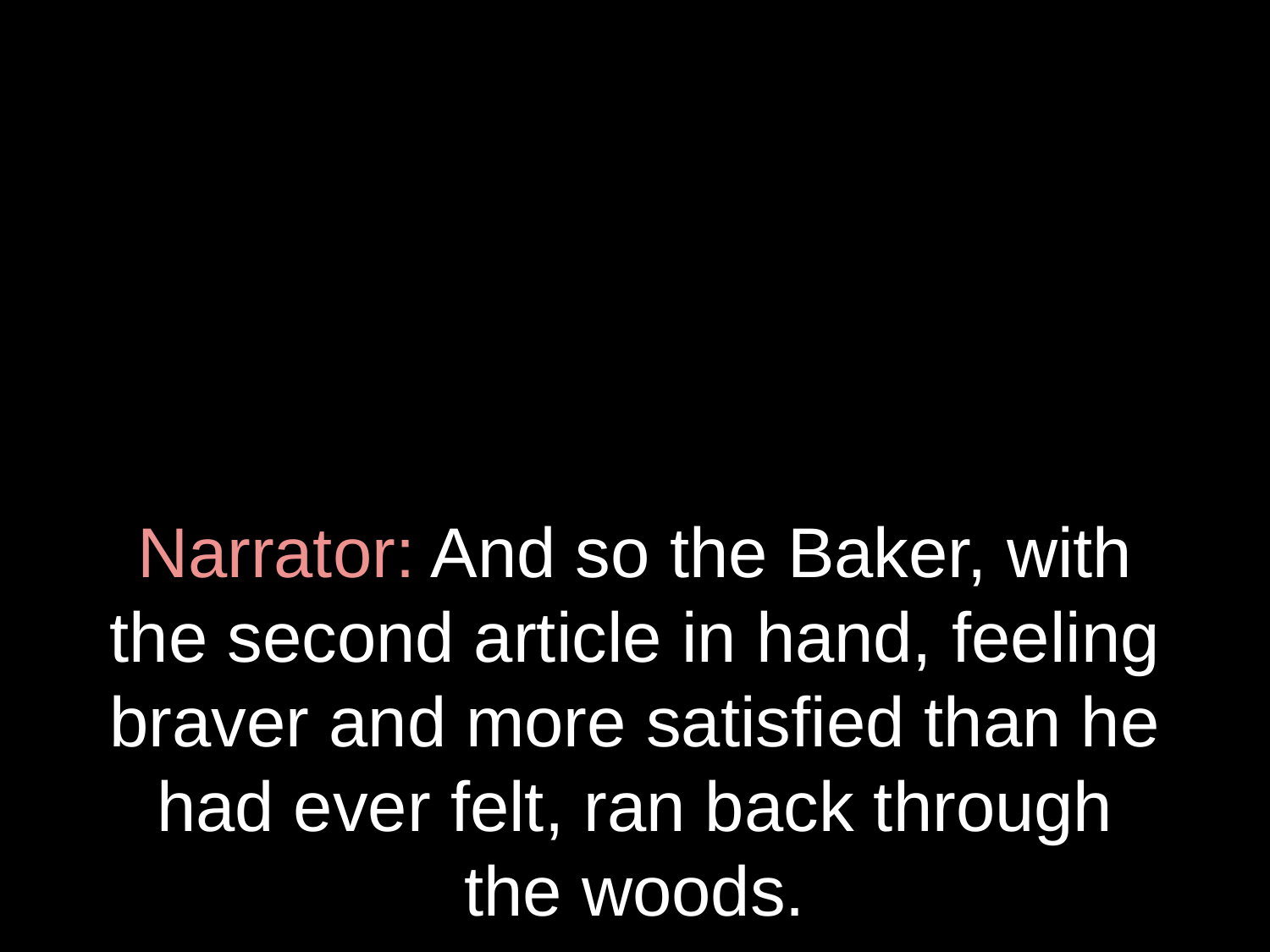

# Narrator: And so the Baker, with the second article in hand, feeling braver and more satisfied than he had ever felt, ran back through the woods.